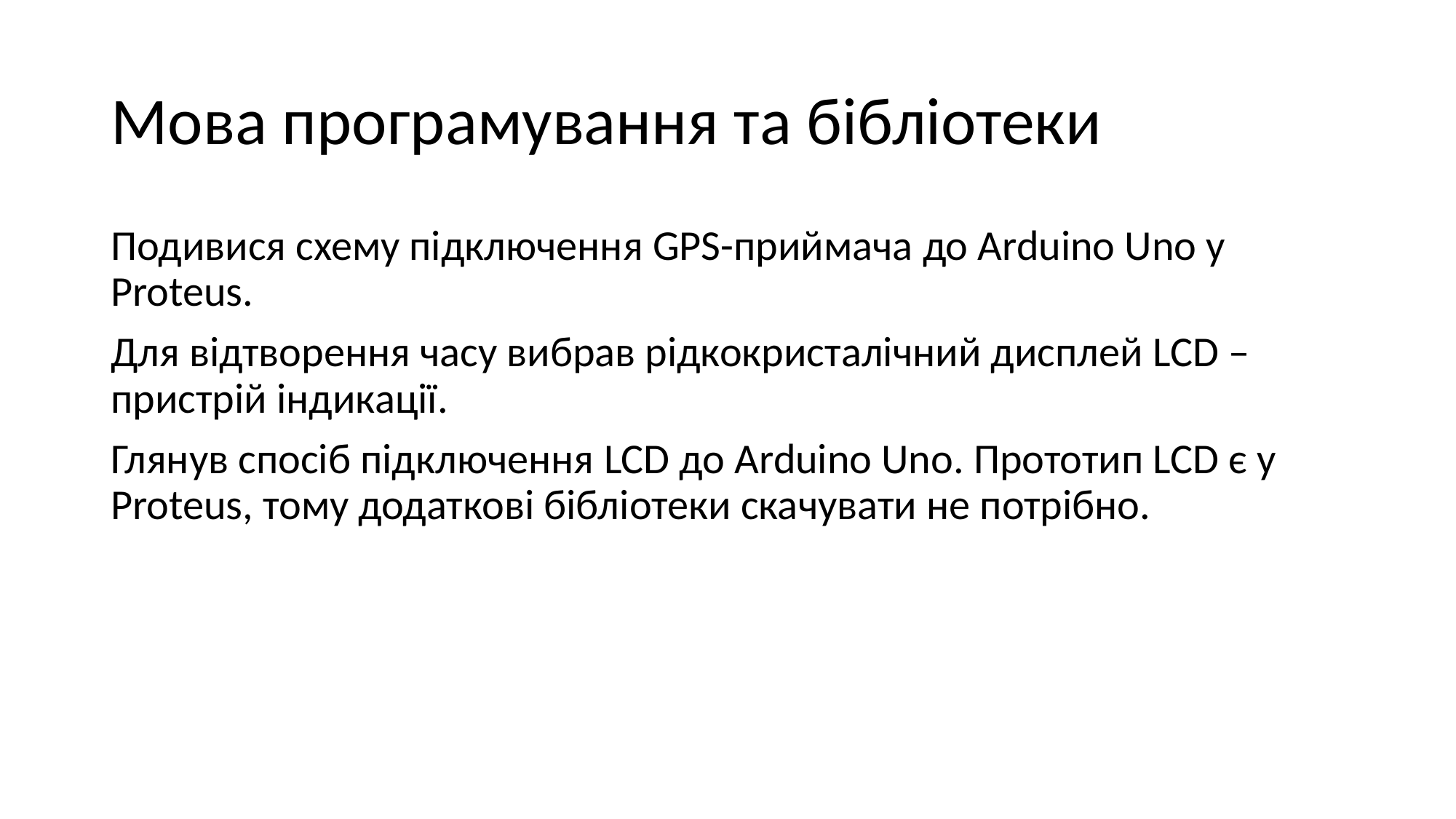

# Мова програмування та бібліотеки
Подивися схему підключення GPS-приймача до Arduino Uno у Proteus.
Для відтворення часу вибрав рідкокристалічний дисплей LCD – пристрій індикації.
Глянув спосіб підключення LCD до Arduino Uno. Прототип LCD є у Proteus, тому додаткові бібліотеки скачувати не потрібно.